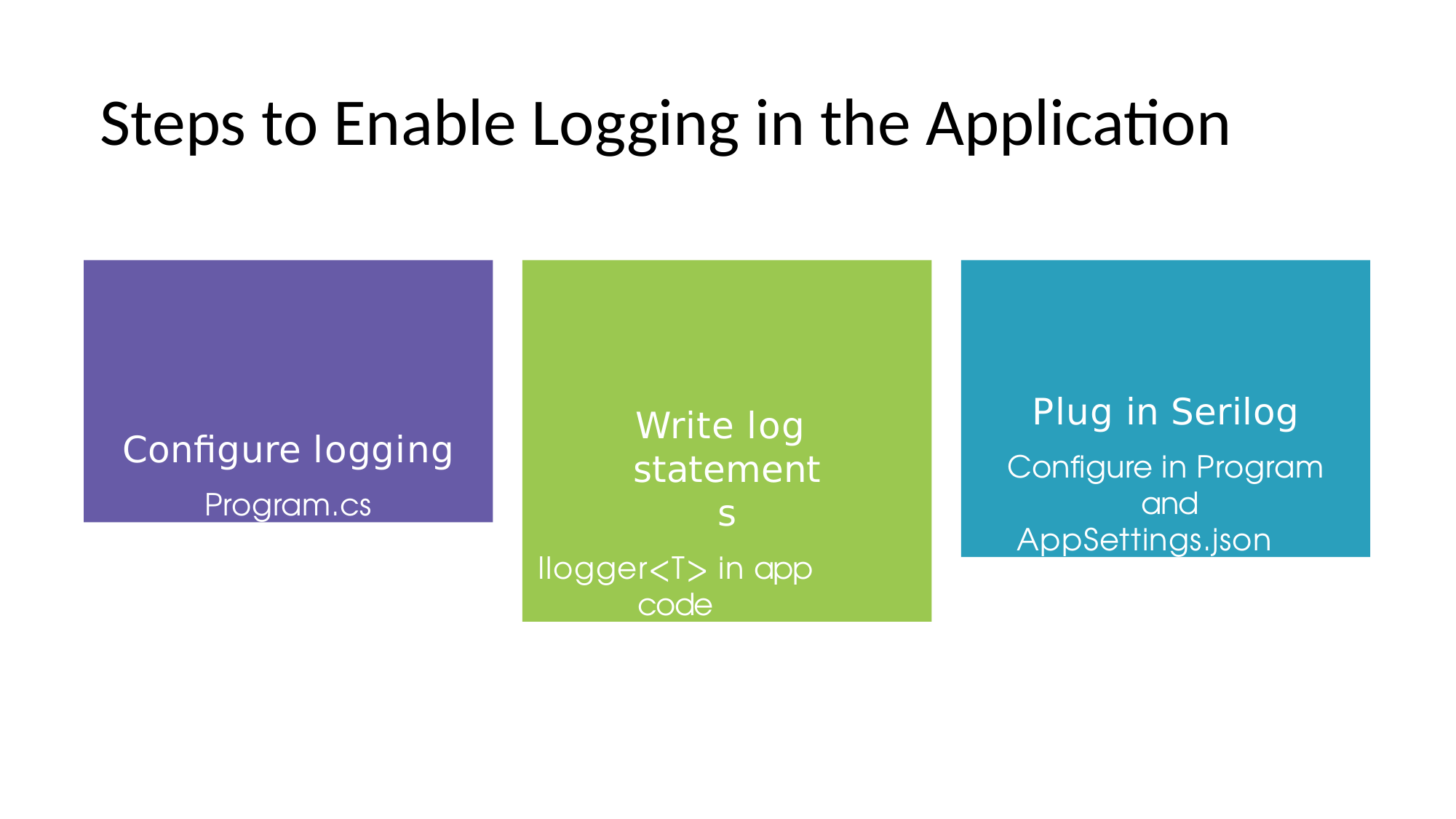

# Steps to Enable Logging in the Application

Configure logging
Program.cs

Write log  statements
Ilogger<T> in app code

Plug in Serilog
Configure in Program  and
AppSettings.json